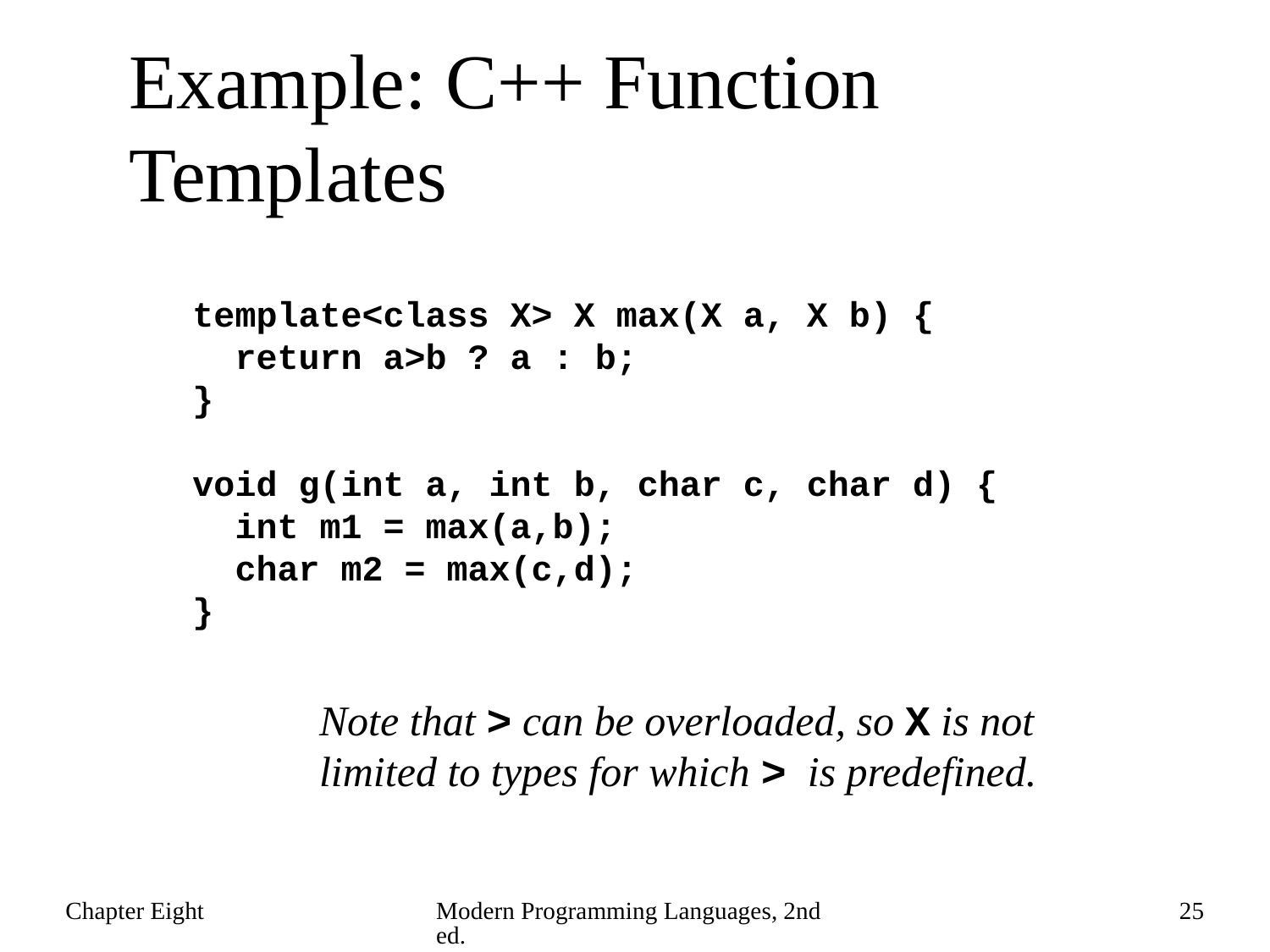

# Example: C++ Function Templates
template<class X> X max(X a, X b) {
  return a>b ? a : b;
}

void g(int a, int b, char c, char d) {
  int m1 = max(a,b);
  char m2 = max(c,d);
}
Note that > can be overloaded, so X is not limited to types for which >  is predefined.
Chapter Eight
Modern Programming Languages, 2nd ed.
25